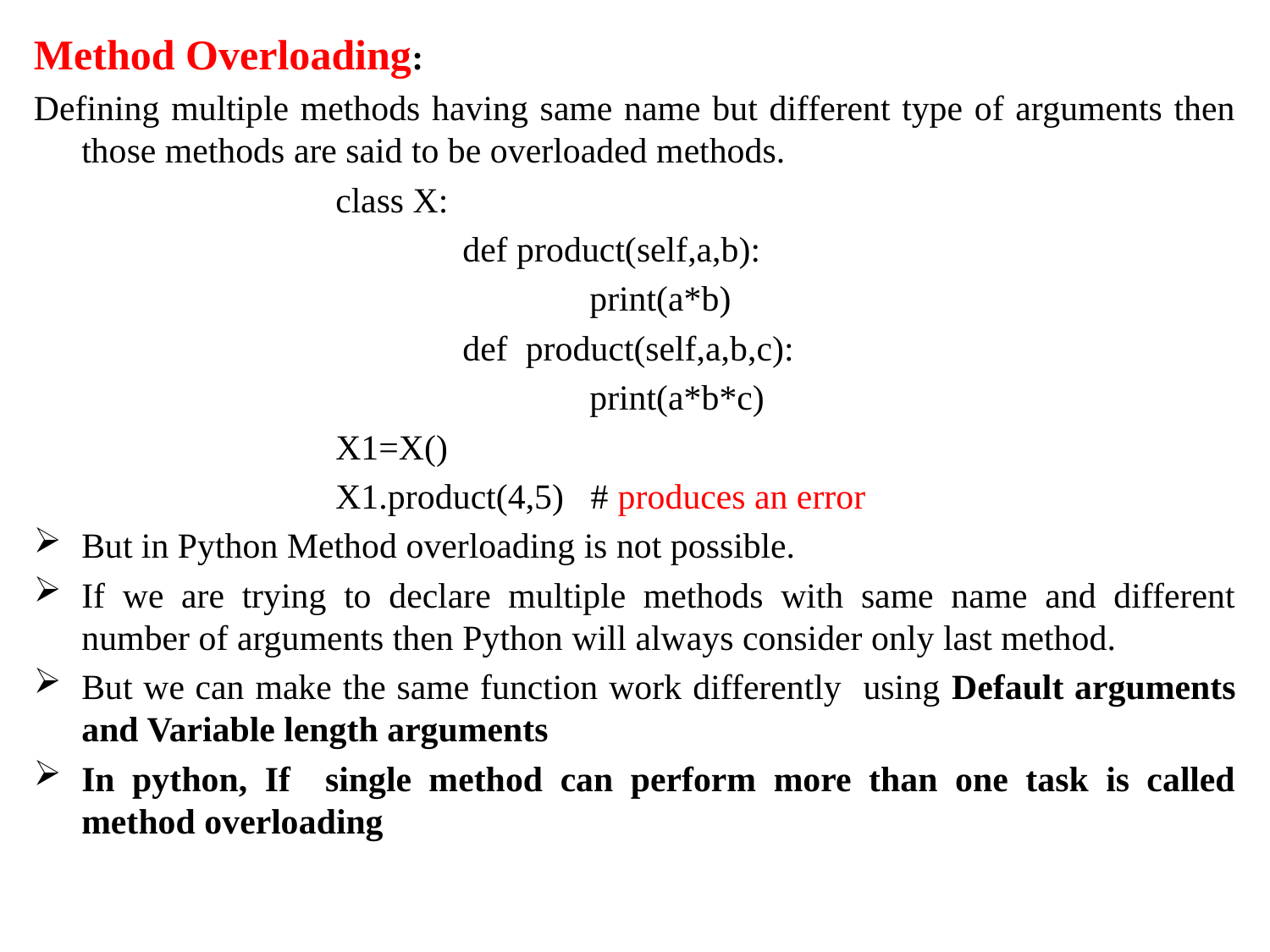

Method Overloading:
Defining multiple methods having same name but different type of arguments then those methods are said to be overloaded methods.
			class X:
				def product(self,a,b):
					print(a*b)
				def  product(self,a,b,c):
					print(a*b*c)
			X1=X()
			X1.product(4,5)   # produces an error
But in Python Method overloading is not possible.
If we are trying to declare multiple methods with same name and different number of arguments then Python will always consider only last method.
But we can make the same function work differently  using Default arguments and Variable length arguments
In python, If  single method can perform more than one task is called method overloading